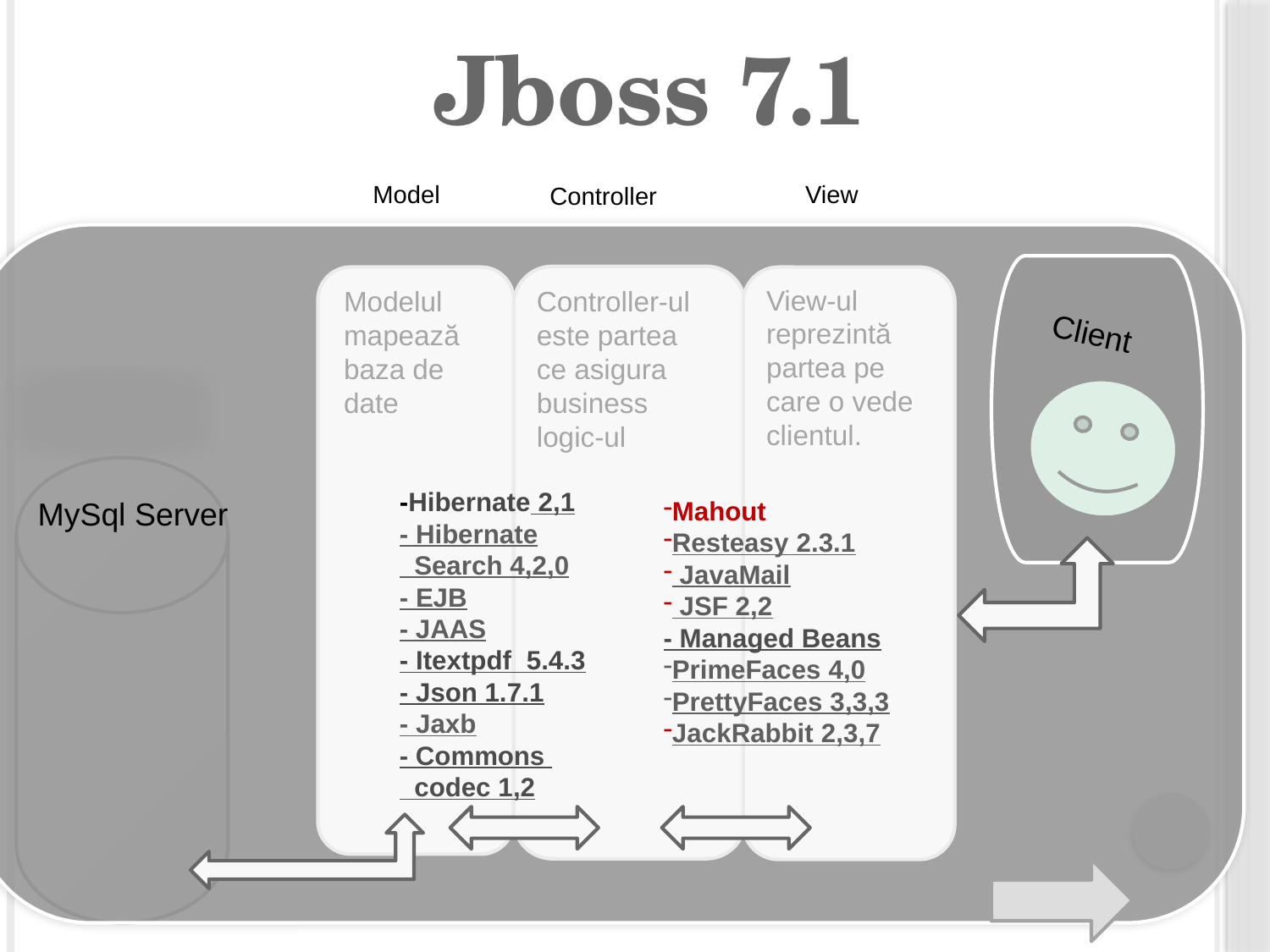

Jboss 7.1
   Controller
   Model
    View

View-ul reprezintă partea pe care o vede clientul.
Modelul mapează baza de date
Controller-ul este partea ce asigura business logic-ul

Client

-Hibernate 2,1
- Hibernate
  Search 4,2,0
- EJB
- JAAS
- Itextpdf  5.4.3
- Json 1.7.1
- Jaxb
- Commons
  codec 1,2
 MySql Server
Mahout
Resteasy 2.3.1
 JavaMail
 JSF 2,2
- Managed Beans
PrimeFaces 4,0
PrettyFaces 3,3,3
JackRabbit 2,3,7